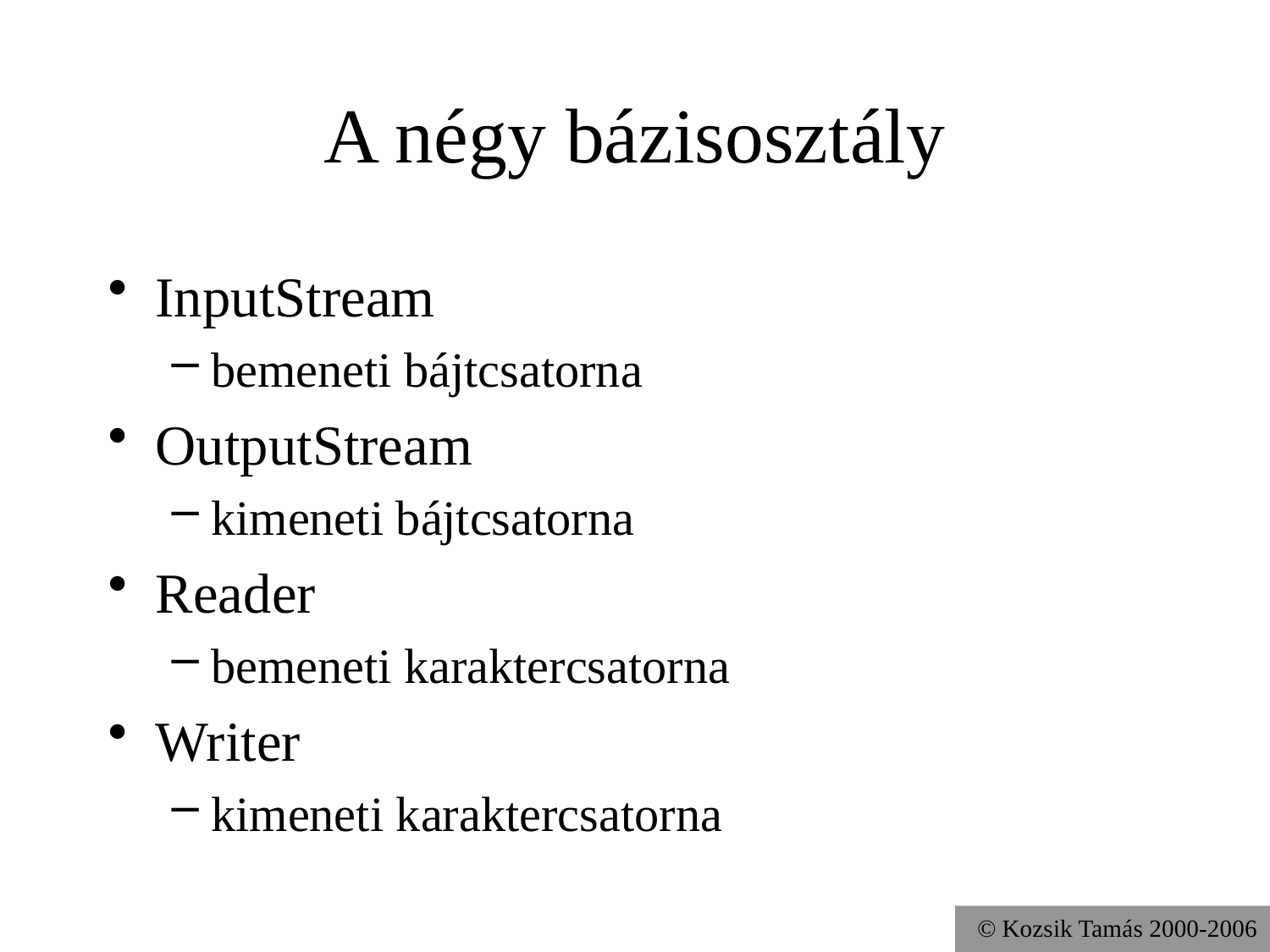

# A négy bázisosztály
InputStream
bemeneti bájtcsatorna
OutputStream
kimeneti bájtcsatorna
Reader
bemeneti karaktercsatorna
Writer
kimeneti karaktercsatorna
© Kozsik Tamás 2000-2006